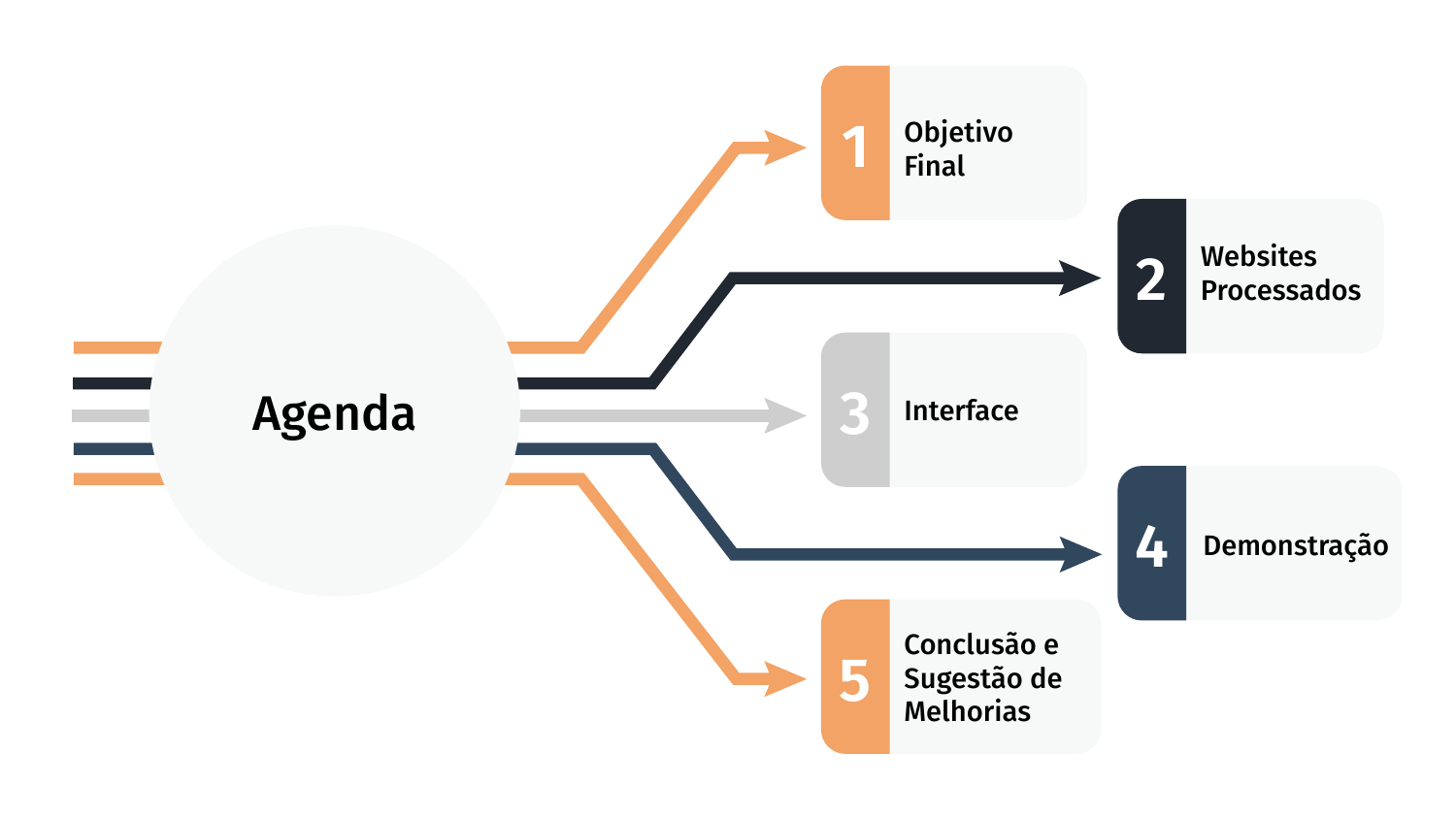

1
Objetivo Final

2
Agenda
Websites Processados

3
Interface

4

Demonstração

5
Conclusão e Sugestão de Melhorias